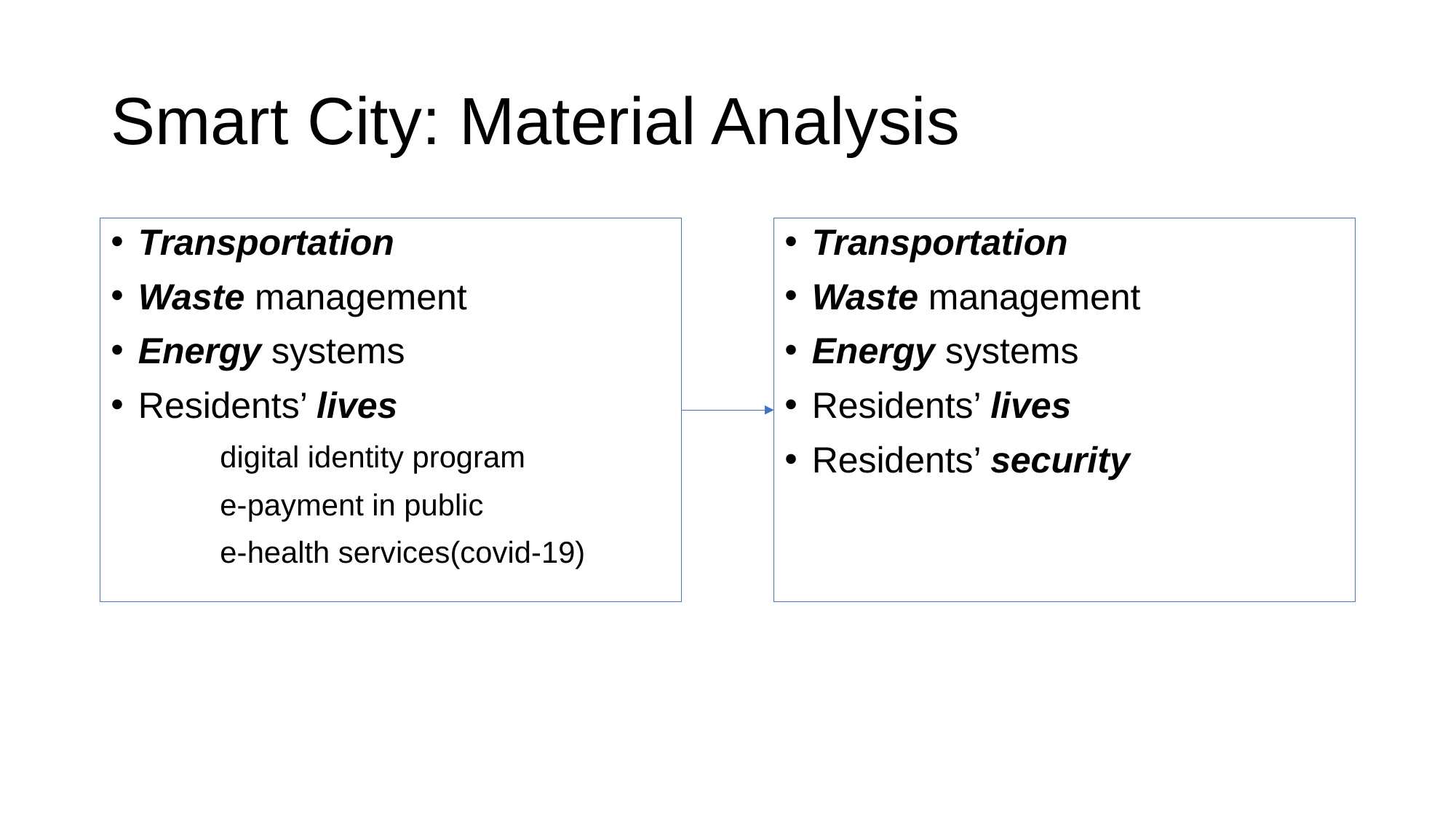

# Smart City: Material Analysis
Transportation
Waste management
Energy systems
Residents’ lives
	digital identity program
	e-payment in public
	e-health services(covid-19)
Transportation
Waste management
Energy systems
Residents’ lives
Residents’ security